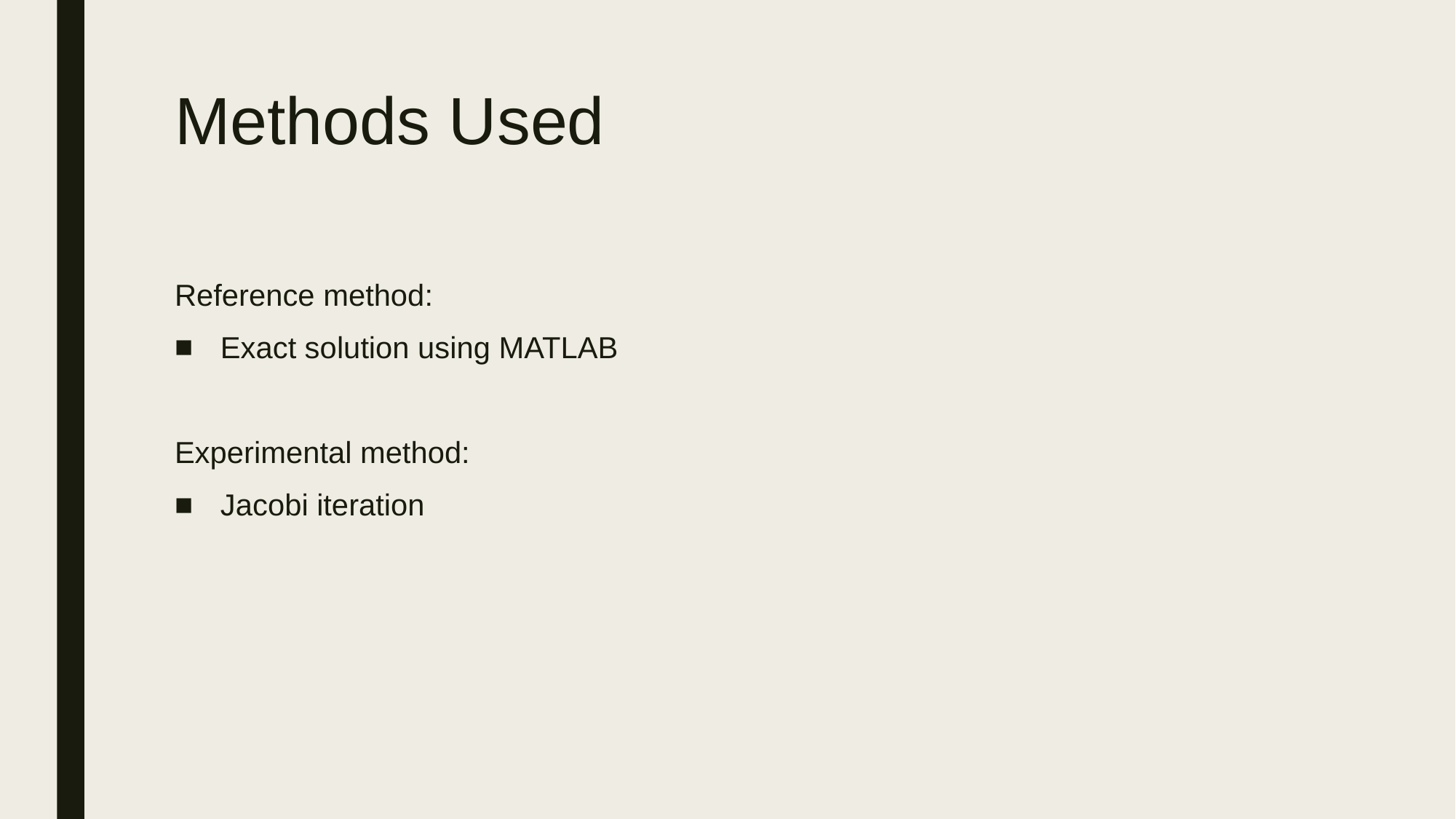

# Methods Used
Reference method:
Exact solution using MATLAB

Experimental method:
Jacobi iteration